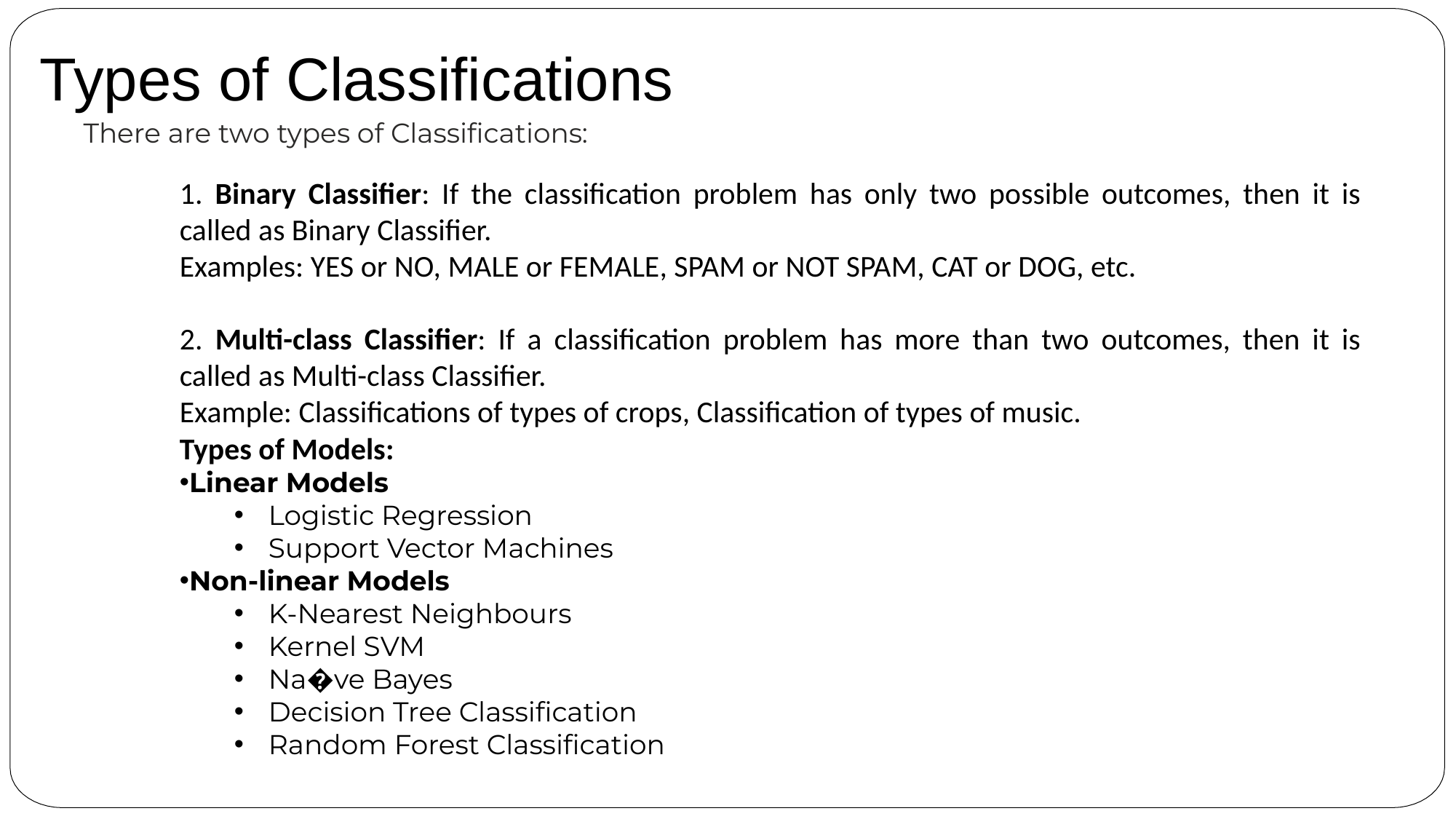

# Types of Classifications
There are two types of Classifications:
1. Binary Classifier: If the classification problem has only two possible outcomes, then it is called as Binary Classifier.
Examples: YES or NO, MALE or FEMALE, SPAM or NOT SPAM, CAT or DOG, etc.

2. Multi-class Classifier: If a classification problem has more than two outcomes, then it is called as Multi-class Classifier.
Example: Classifications of types of crops, Classification of types of music.
Types of Models:
Linear Models
Logistic Regression
Support Vector Machines
Non-linear Models
K-Nearest Neighbours
Kernel SVM
Na�ve Bayes
Decision Tree Classification
Random Forest Classification